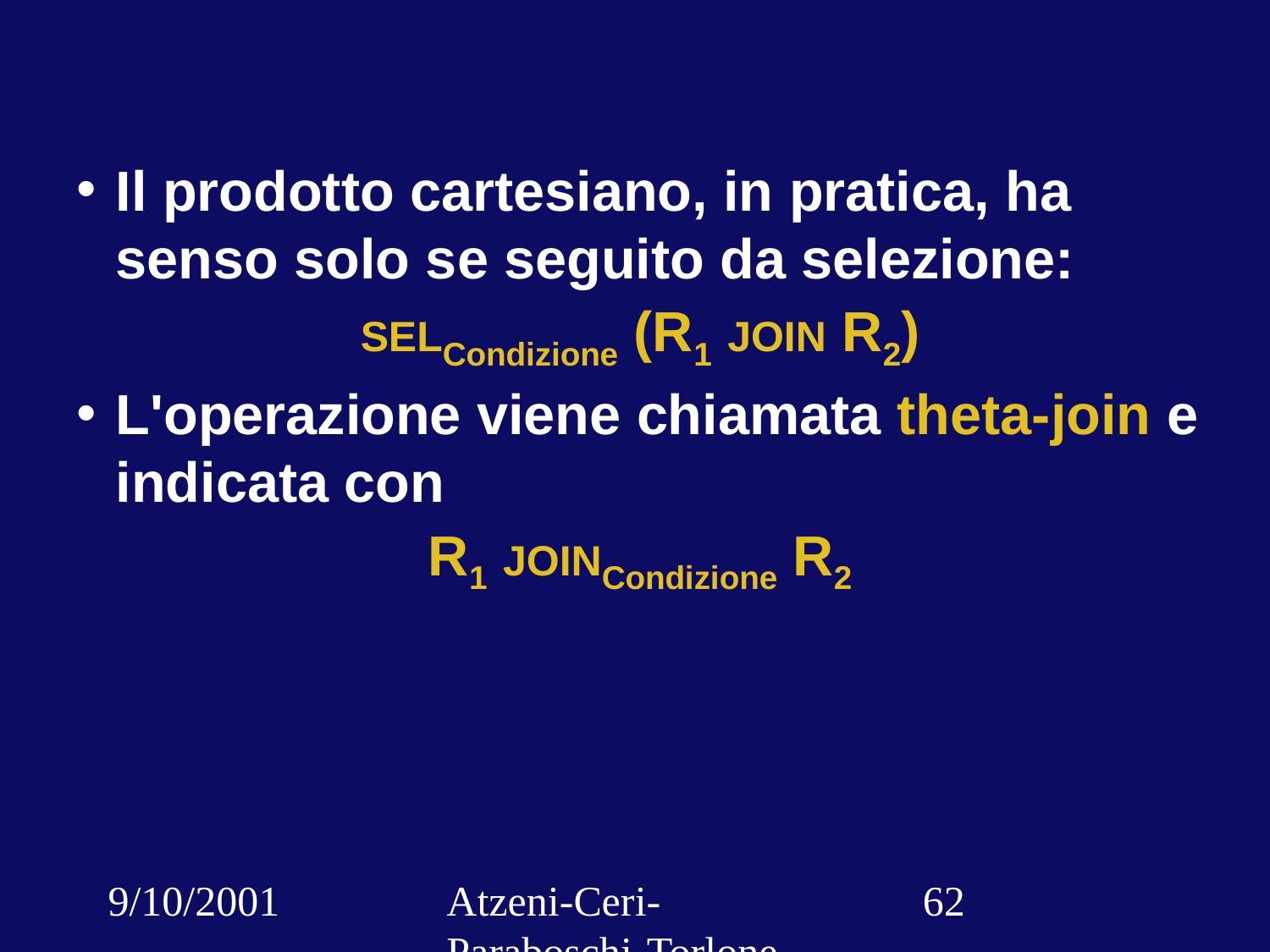

Il prodotto cartesiano, in pratica, ha senso solo se seguito da selezione:
SELCondizione (R1 JOIN R2)
L'operazione viene chiamata theta-join e indicata con
R1 JOINCondizione R2

9/10/2001
Atzeni-Ceri-Paraboschi-Torlone, Basi di dati, Capitolo 3
62